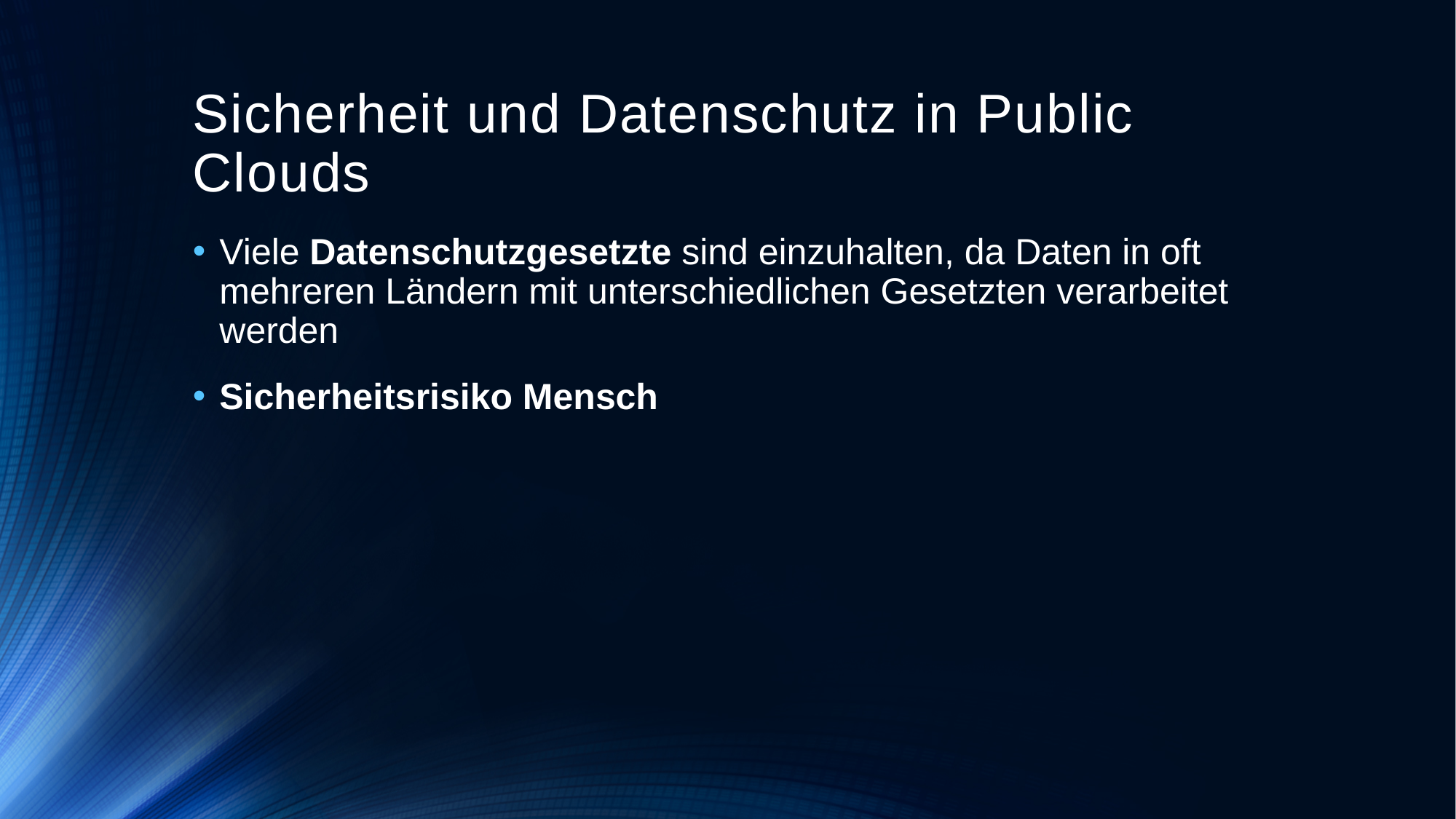

# Sicherheit und Datenschutz in Public Clouds
Viele Datenschutzgesetzte sind einzuhalten, da Daten in oft mehreren Ländern mit unterschiedlichen Gesetzten verarbeitet werden
Sicherheitsrisiko Mensch